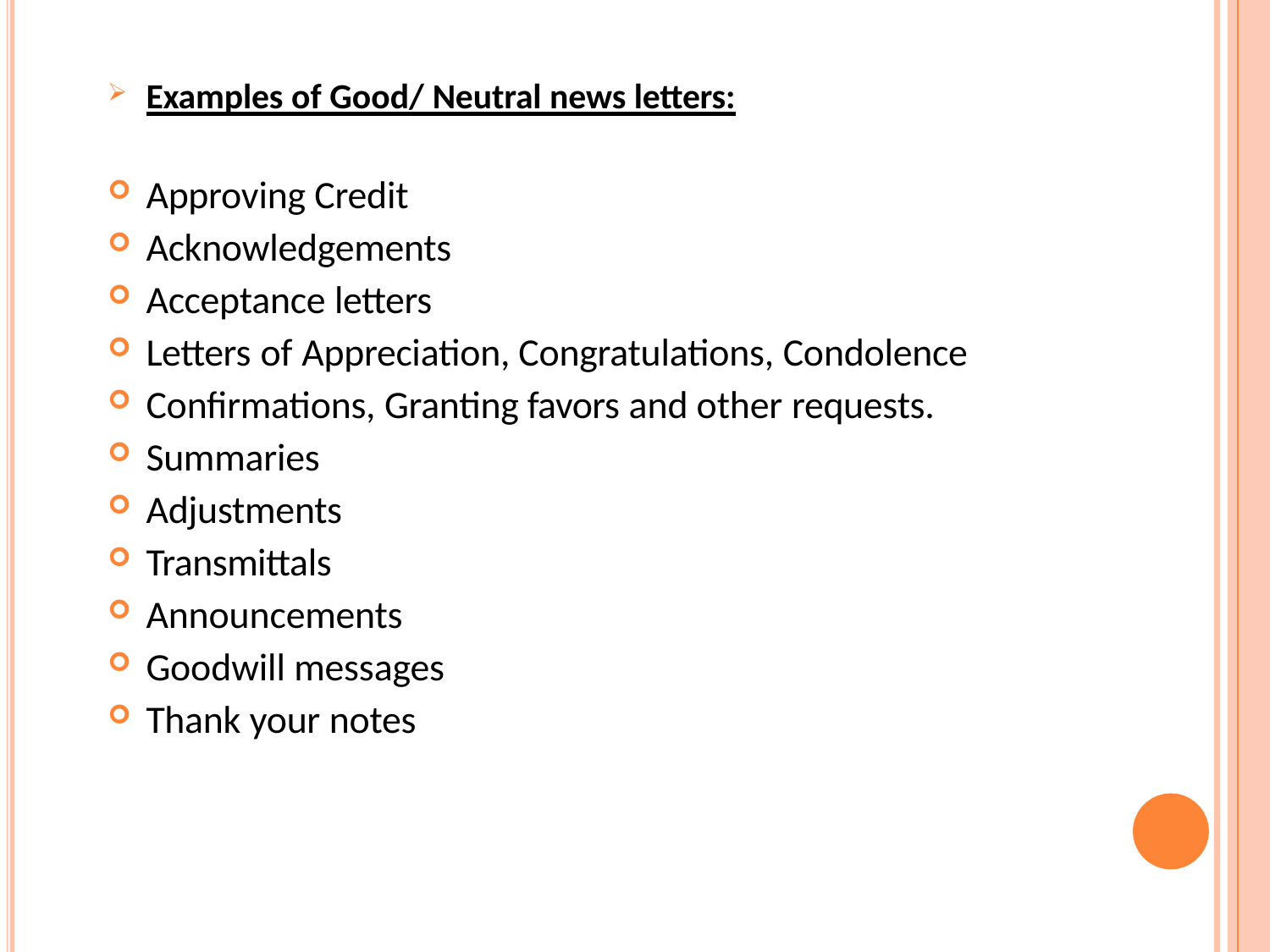

Examples of Good/ Neutral news letters:

Approving Credit
Acknowledgements
Acceptance letters
Letters of Appreciation, Congratulations, Condolence
Confirmations, Granting favors and other requests.
Summaries
Adjustments
Transmittals
Announcements
Goodwill messages
Thank your notes